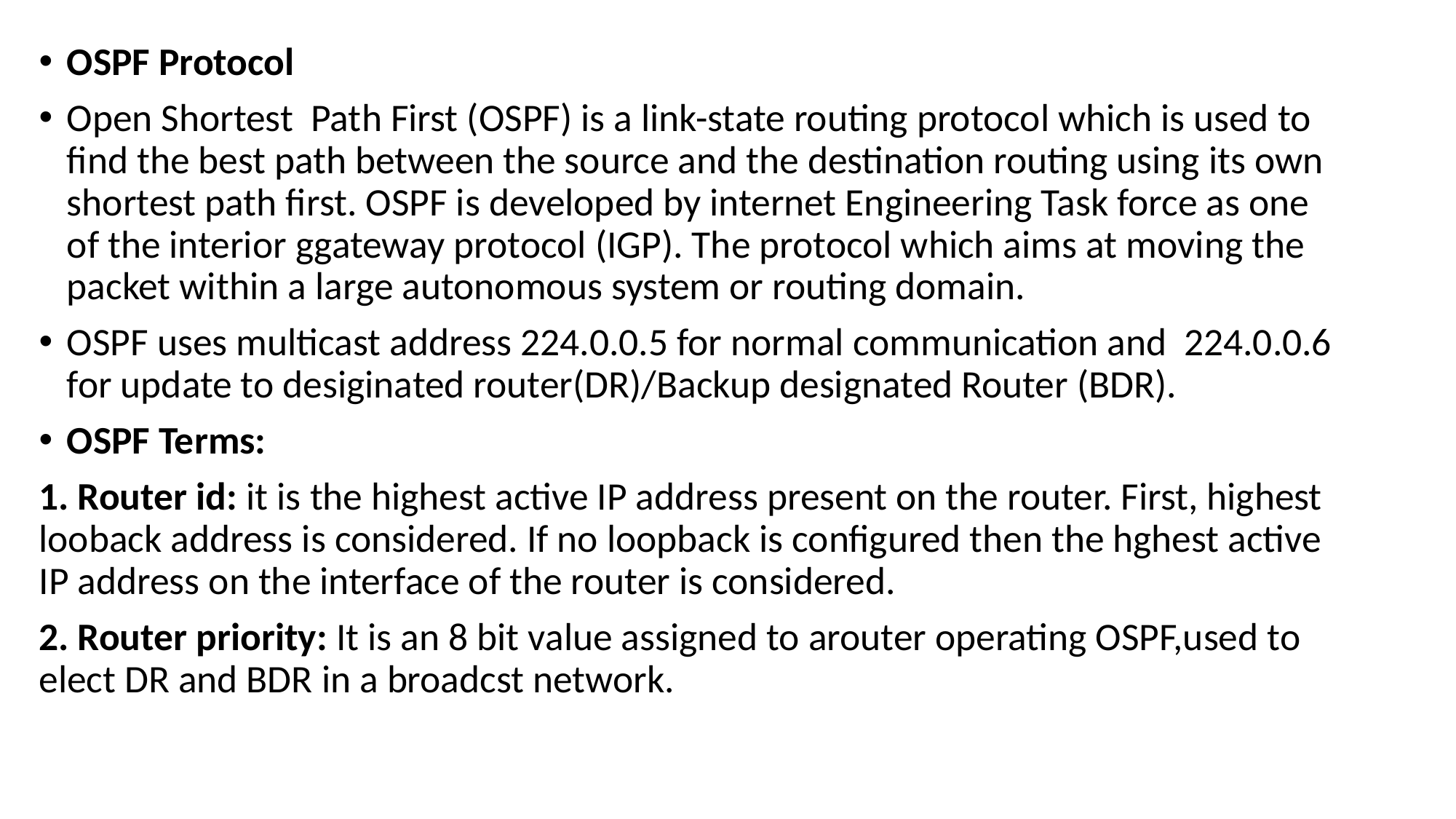

OSPF Protocol
Open Shortest  Path First (OSPF) is a link-state routing protocol which is used to find the best path between the source and the destination routing using its own shortest path first. OSPF is developed by internet Engineering Task force as one of the interior ggateway protocol (IGP). The protocol which aims at moving the packet within a large autonomous system or routing domain.
OSPF uses multicast address 224.0.0.5 for normal communication and  224.0.0.6 for update to desiginated router(DR)/Backup designated Router (BDR).
OSPF Terms:
1. Router id: it is the highest active IP address present on the router. First, highest looback address is considered. If no loopback is configured then the hghest active IP address on the interface of the router is considered.
2. Router priority: It is an 8 bit value assigned to arouter operating OSPF,used to elect DR and BDR in a broadcst network.